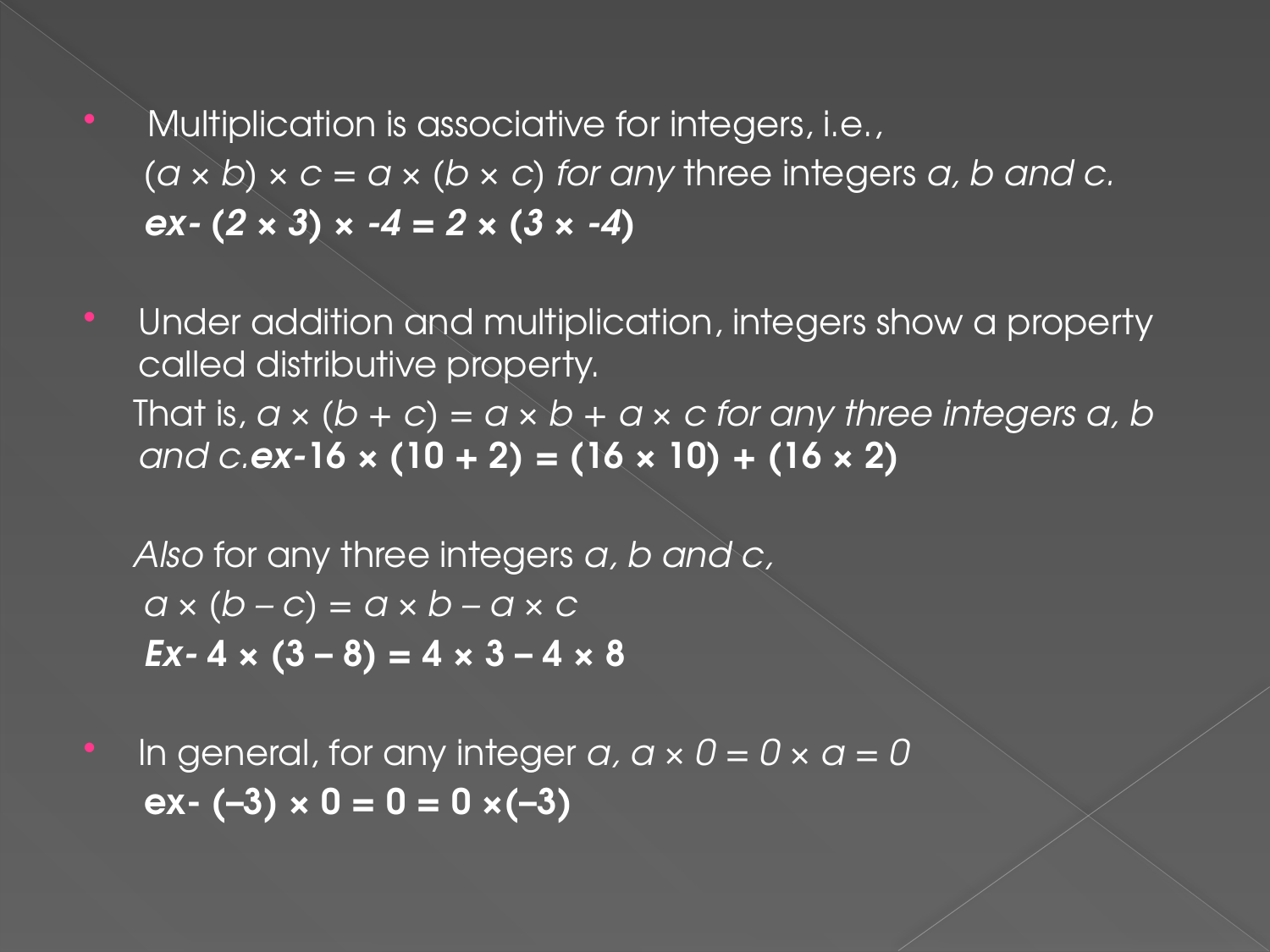

#
 Multiplication is associative for integers, i.e.,
      (a × b) × c = a × (b × c) for any three integers a, b and c.
      ex- (2 × 3) × -4 = 2 × (3 × -4)

Under addition and multiplication, integers show a property called distributive property.
     That is, a × (b + c) = a × b + a × c for any three integers a, b and c.ex-16 × (10 + 2) = (16 × 10) + (16 × 2)

     Also for any three integers a, b and c,
      a × (b – c) = a × b – a × c
      Ex- 4 × (3 – 8) = 4 × 3 – 4 × 8

In general, for any integer a, a × 0 = 0 × a = 0
      ex- (–3) × 0 = 0 = 0 ×(–3)